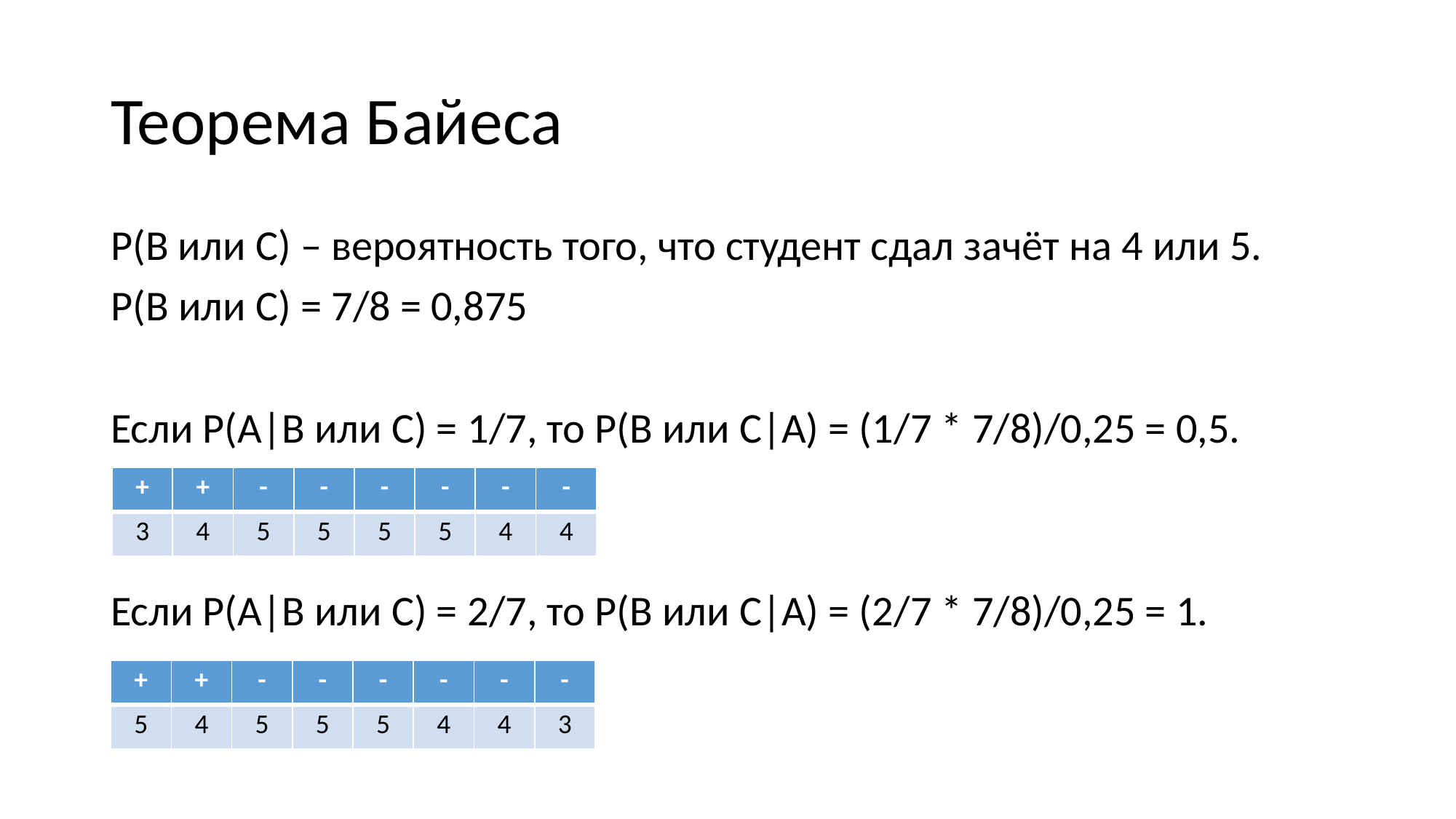

# Теорема Байеса
P(B или C) – вероятность того, что студент сдал зачёт на 4 или 5.
P(B или C) = 7/8 = 0,875

Если P(A|B или C) = 1/7, то P(B или C|A) = (1/7 * 7/8)/0,25 = 0,5.

Если P(A|B или C) = 2/7, то P(B или C|A) = (2/7 * 7/8)/0,25 = 1.
| + | + | - | - | - | - | - | - |
| --- | --- | --- | --- | --- | --- | --- | --- |
| 3 | 4 | 5 | 5 | 5 | 5 | 4 | 4 |
| + | + | - | - | - | - | - | - |
| --- | --- | --- | --- | --- | --- | --- | --- |
| 5 | 4 | 5 | 5 | 5 | 4 | 4 | 3 |